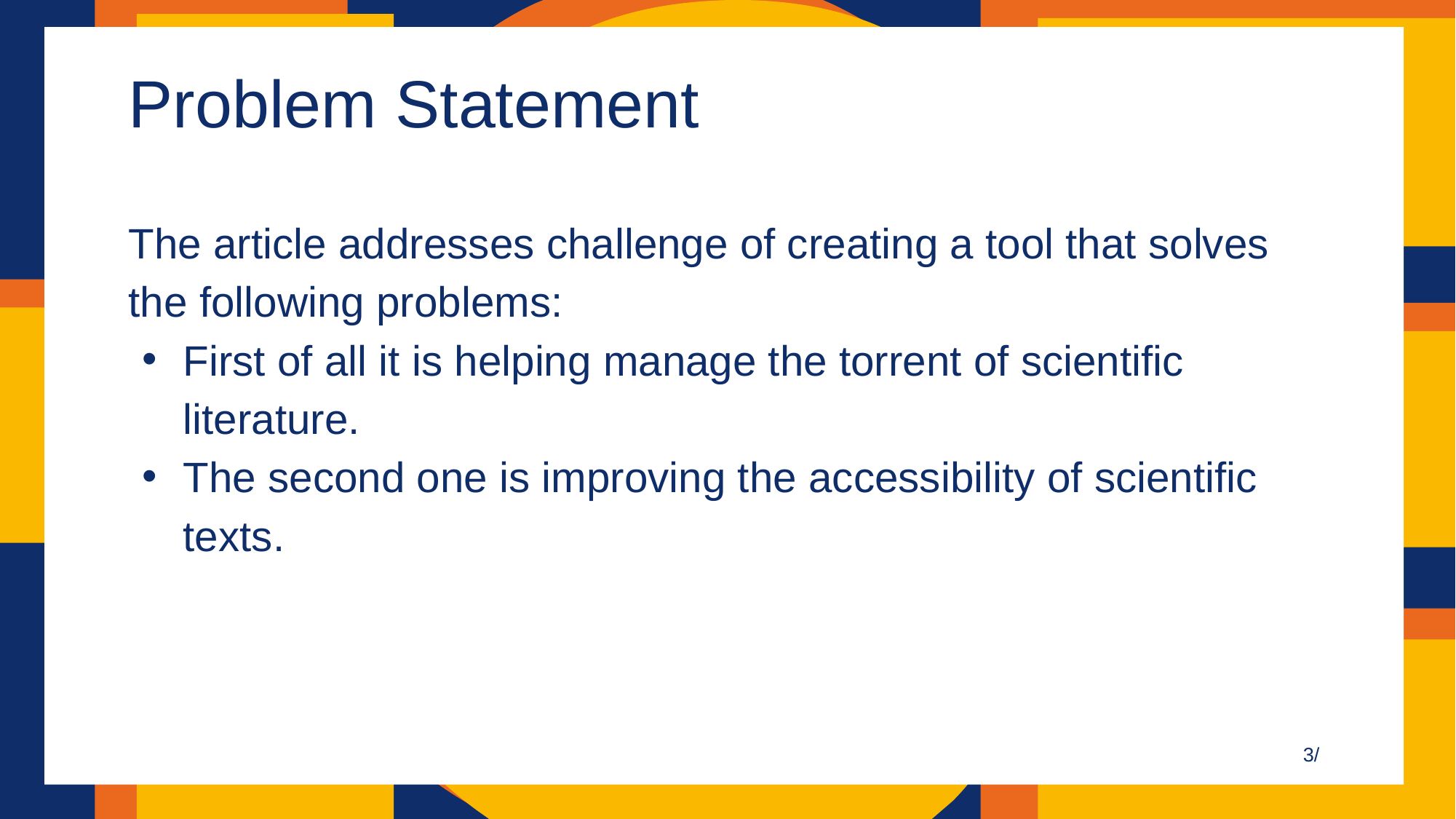

# Problem Statement
The article addresses challenge of creating a tool that solves the following problems:
First of all it is helping manage the torrent of scientific literature.
The second one is improving the accessibility of scientific texts.

3/